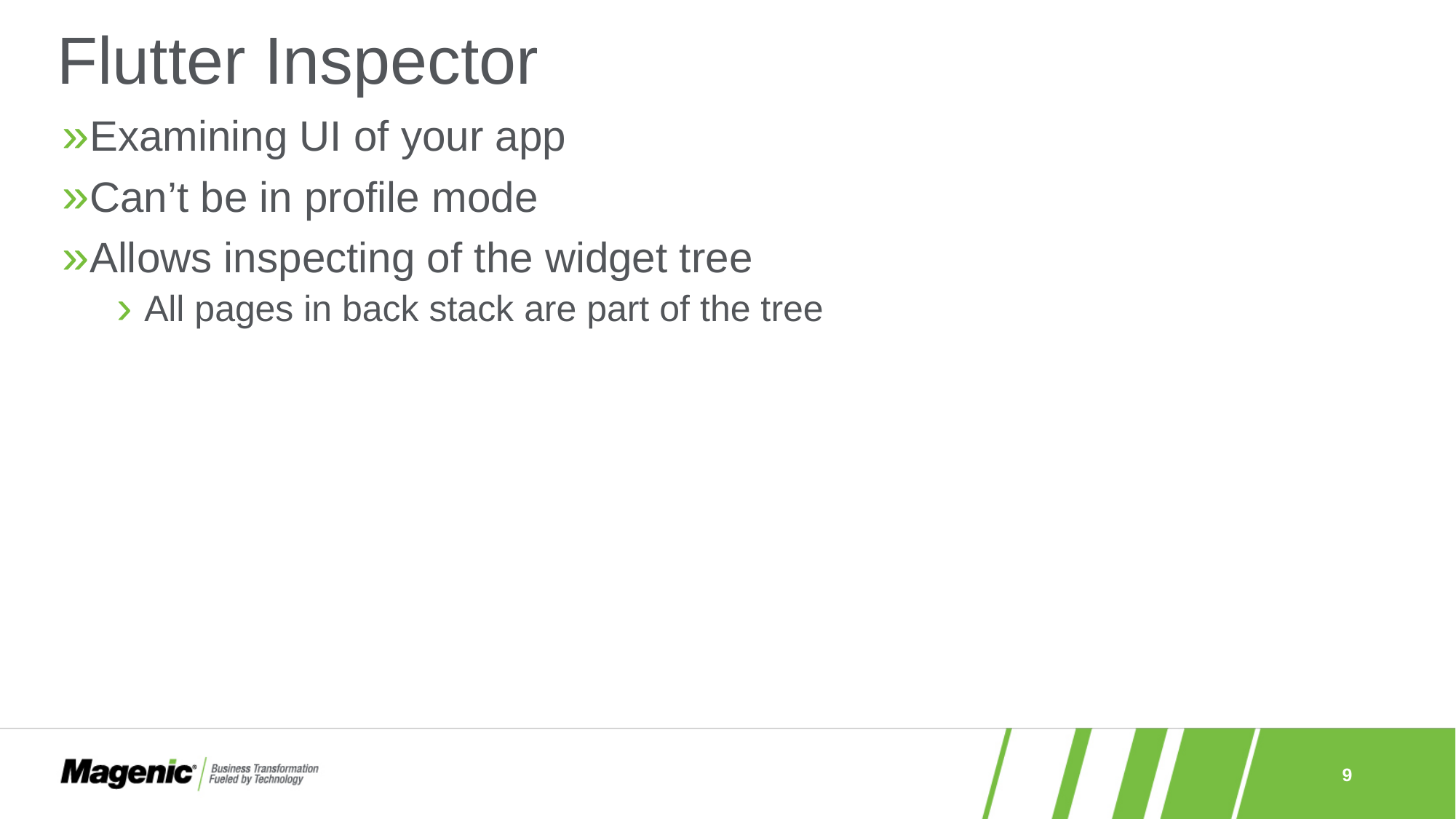

# Flutter Inspector
Examining UI of your app
Can’t be in profile mode
Allows inspecting of the widget tree
All pages in back stack are part of the tree